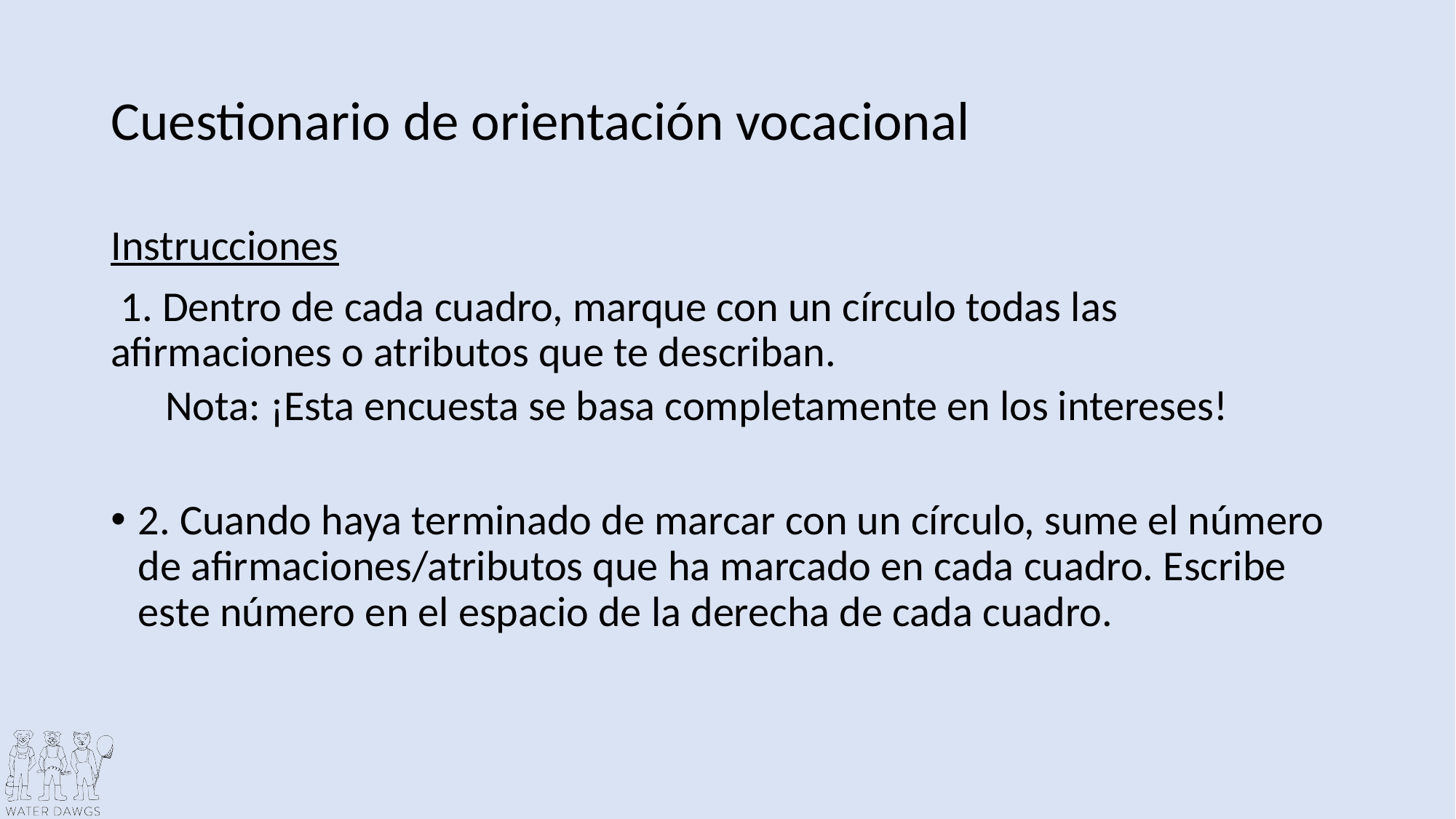

# Cuestionario de orientación vocacional
Instrucciones
 1. Dentro de cada cuadro, marque con un círculo todas las afirmaciones o atributos que te describan.
Nota: ¡Esta encuesta se basa completamente en los intereses!

2. Cuando haya terminado de marcar con un círculo, sume el número de afirmaciones/atributos que ha marcado en cada cuadro. Escribe este número en el espacio de la derecha de cada cuadro.